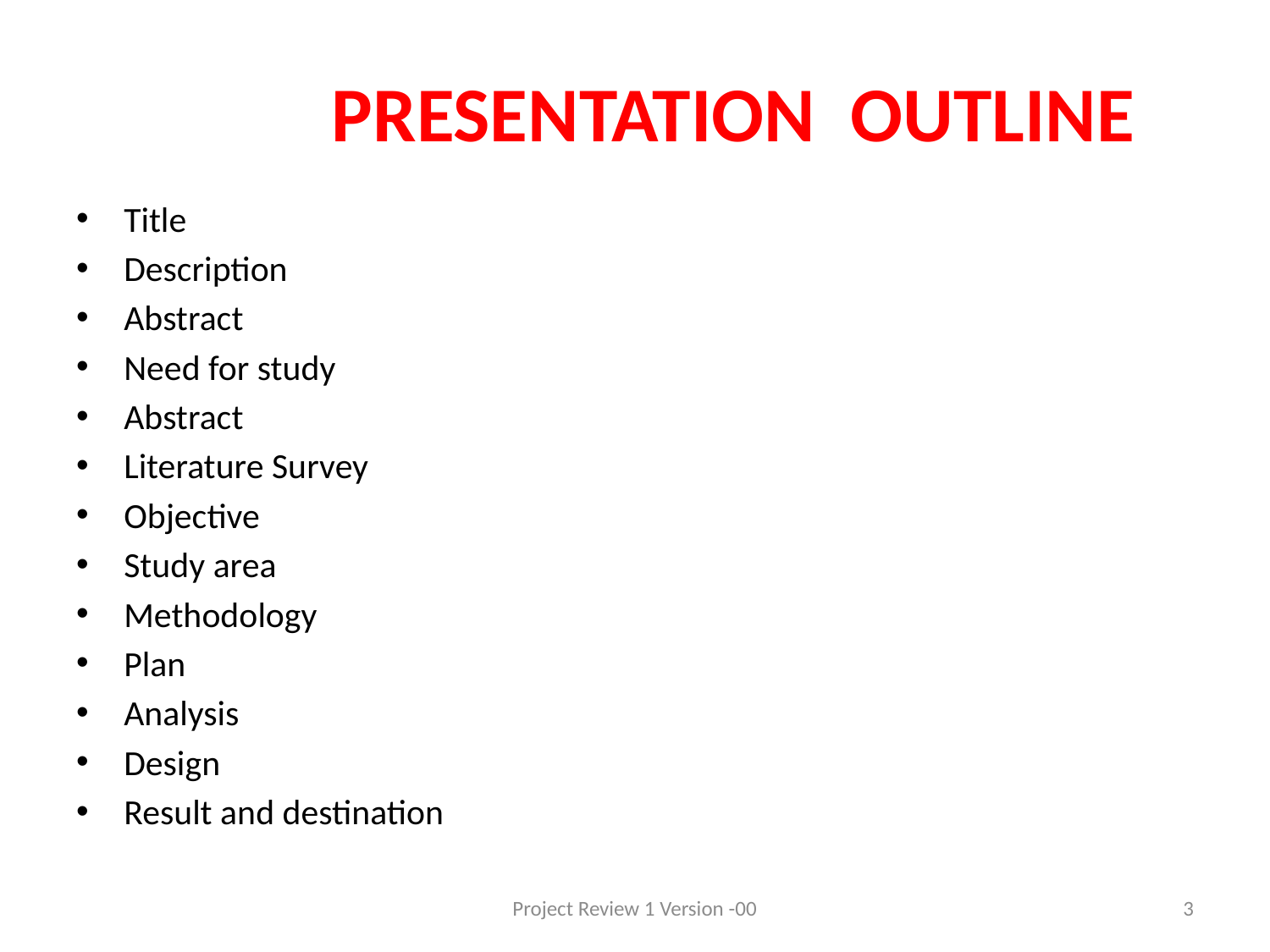

# PRESENTATION  OUTLINE
Title
Description
Abstract
Need for study
Abstract
Literature Survey
Objective
Study area
Methodology
Plan
Analysis
Design
Result and destination
Project Review 1 Version -00
3